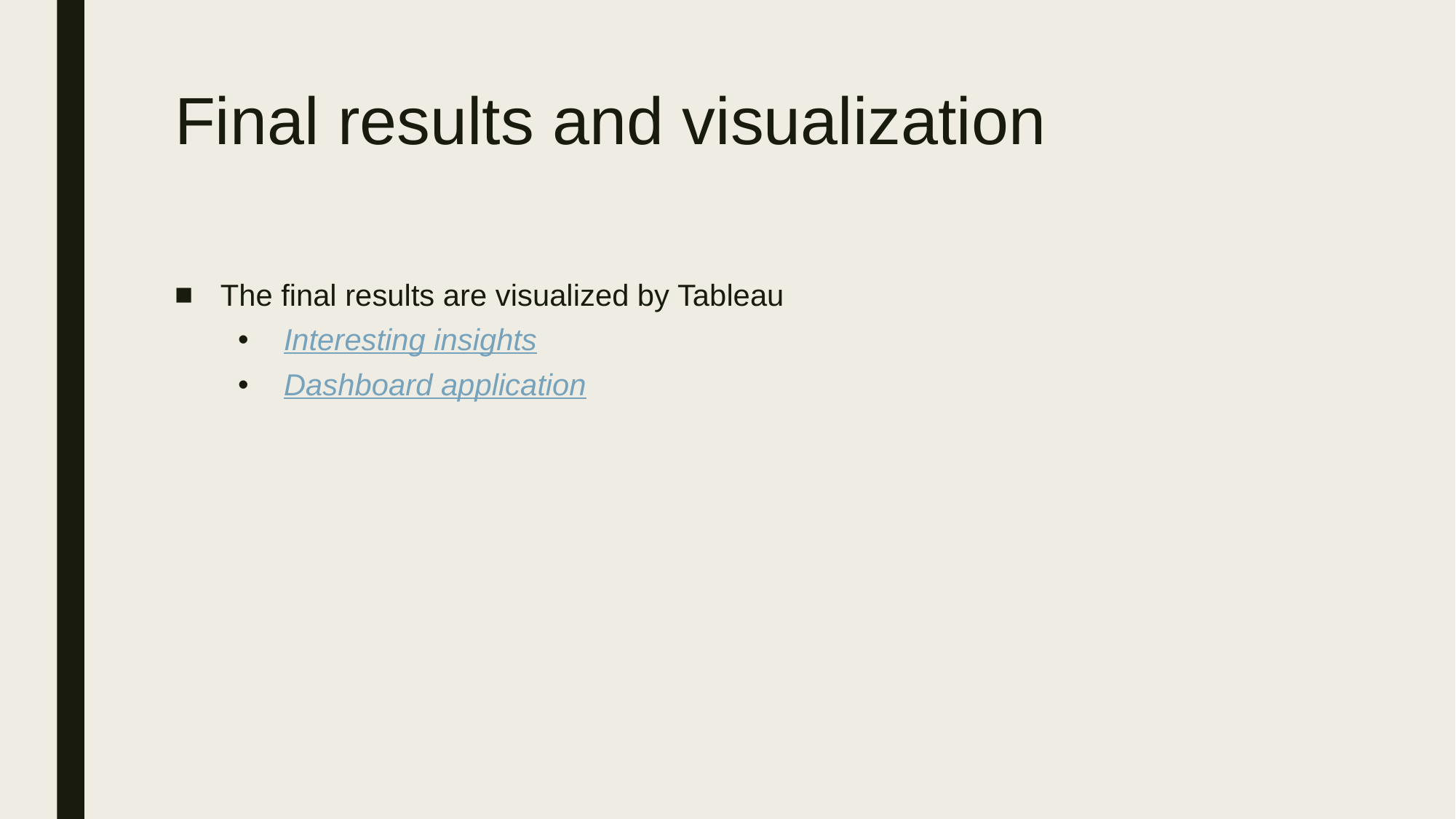

# Final results and visualization
The final results are visualized by Tableau
Interesting insights
Dashboard application